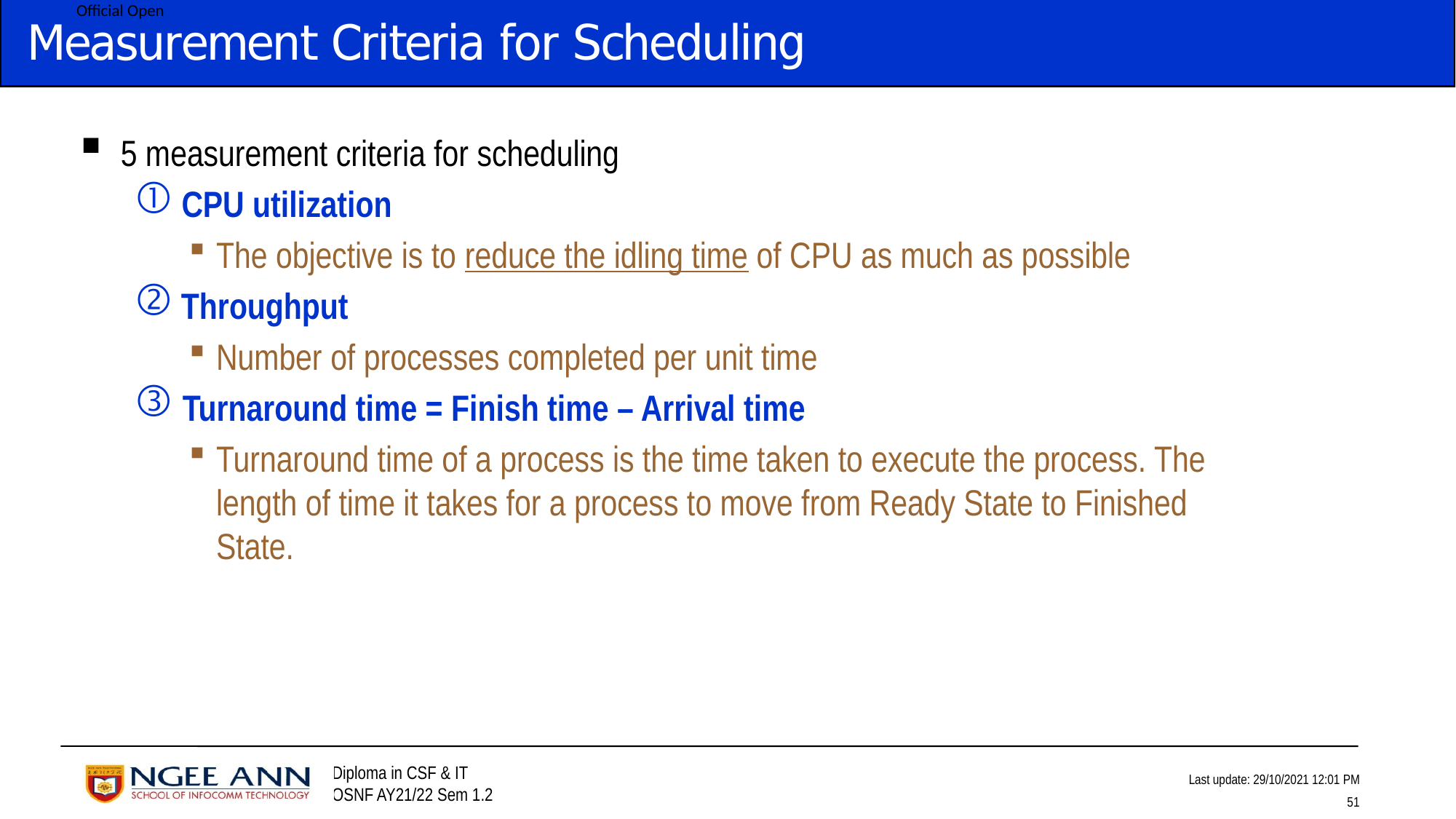

# Measurement Criteria for Scheduling
5 measurement criteria for scheduling
 CPU utilization
The objective is to reduce the idling time of CPU as much as possible
 Throughput
Number of processes completed per unit time
 Turnaround time = Finish time – Arrival time
Turnaround time of a process is the time taken to execute the process. The length of time it takes for a process to move from Ready State to Finished State.